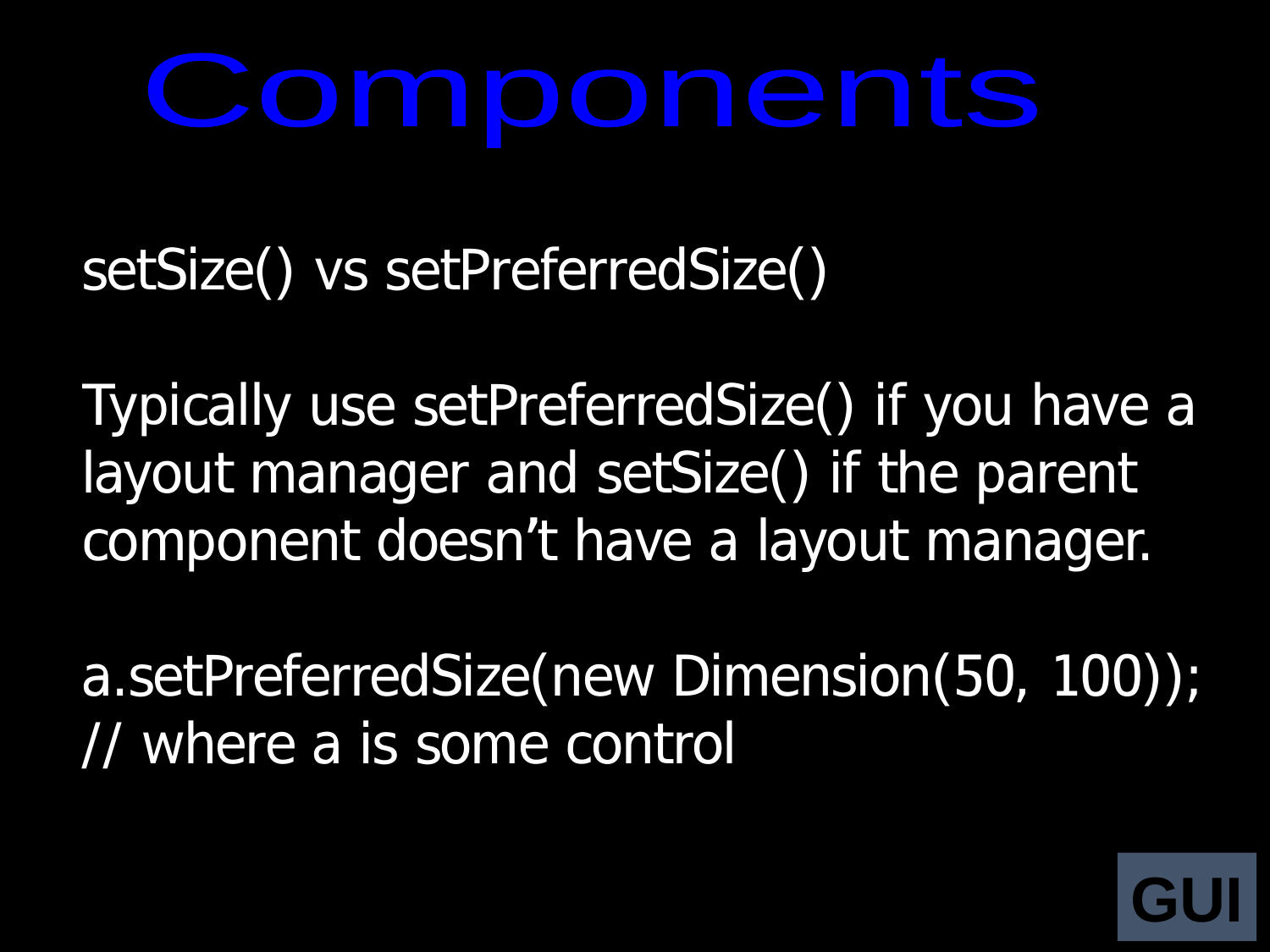

Components
setSize() vs setPreferredSize()

Typically use setPreferredSize() if you have a layout manager and setSize() if the parent component doesn’t have a layout manager.

a.setPreferredSize(new Dimension(50, 100));
// where a is some control